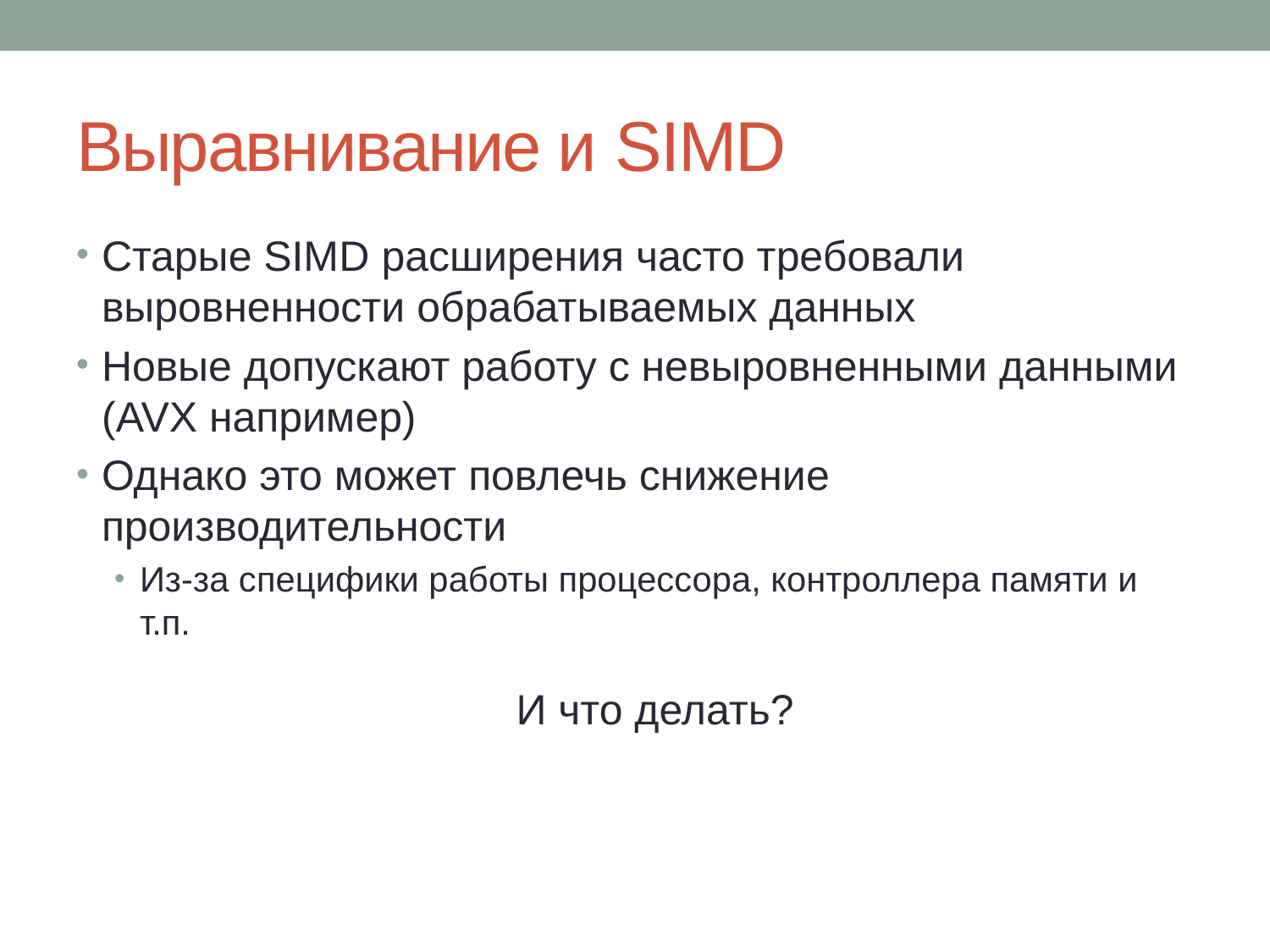

# Выравнивание и SIMD
Старые SIMD расширения часто требовали выровненности обрабатываемых данных
Новые допускают работу с невыровненными данными (AVX например)
Однако это может повлечь снижение производительности
Из-за специфики работы процессора, контроллера памяти и т.п.

И что делать?